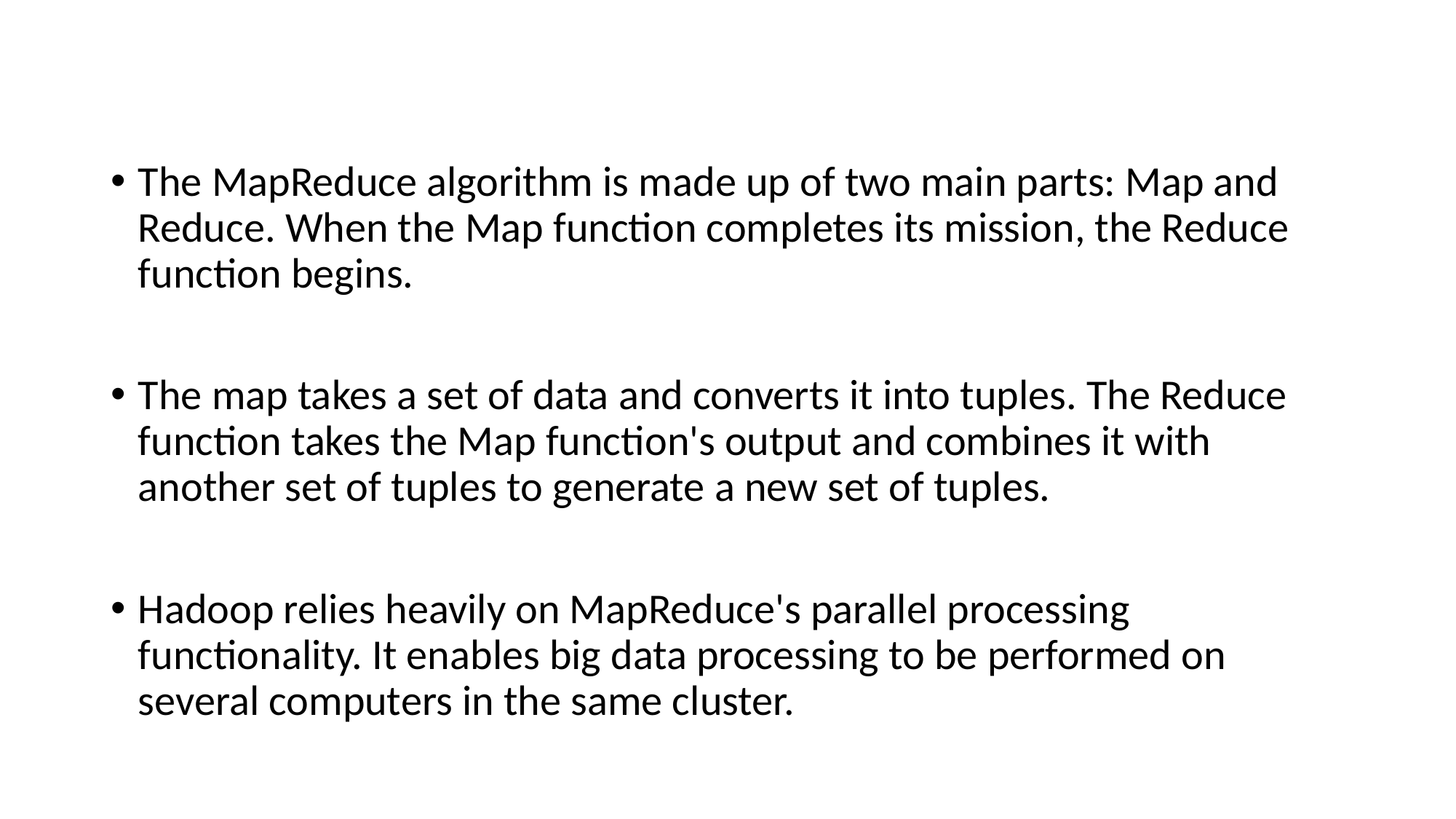

The MapReduce algorithm is made up of two main parts: Map and Reduce. When the Map function completes its mission, the Reduce function begins.

The map takes a set of data and converts it into tuples. The Reduce function takes the Map function's output and combines it with another set of tuples to generate a new set of tuples.

Hadoop relies heavily on MapReduce's parallel processing functionality. It enables big data processing to be performed on several computers in the same cluster.